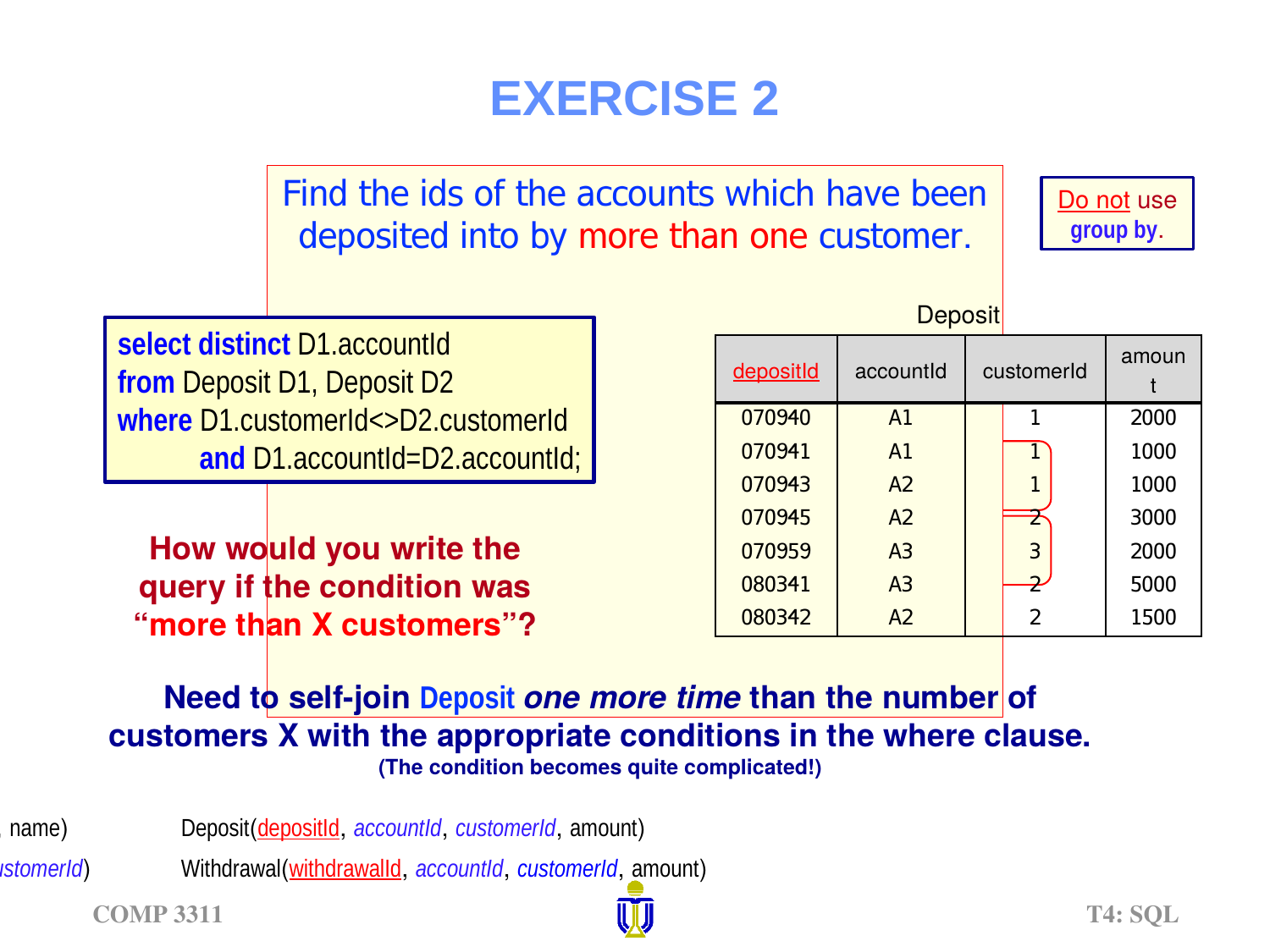

# EXERCISE 2
Find the ids of the accounts which have been deposited into by more than one customer.
Do not use group by.
| Deposit |  |  |  |
| --- | --- | --- | --- |
| depositId | accountId | customerId | amount |
| 070940 | A1 | 1 | 2000 |
| 070941 | A1 | 1 | 1000 |
| 070943 | A2 | 1 | 1000 |
| 070945 | A2 | 2 | 3000 |
| 070959 | A3 | 3 | 2000 |
| 080341 | A3 | 2 | 5000 |
| 080342 | A2 | 2 | 1500 |
select distinct D1.accountId
from Deposit D1, Deposit D2
where D1.customerId<>D2.customerId
and D1.accountId=D2.accountId;

How would you write the query if the condition was “more than X customers”?
Need to self-join Deposit one more time than the number of customers X with the appropriate conditions in the where clause.
(The condition becomes quite complicated!)
Customer(customerId, name)	Deposit(depositId, accountId, customerId, amount)
Account(accountId, customerId)	Withdrawal(withdrawalId, accountId, customerId, amount)